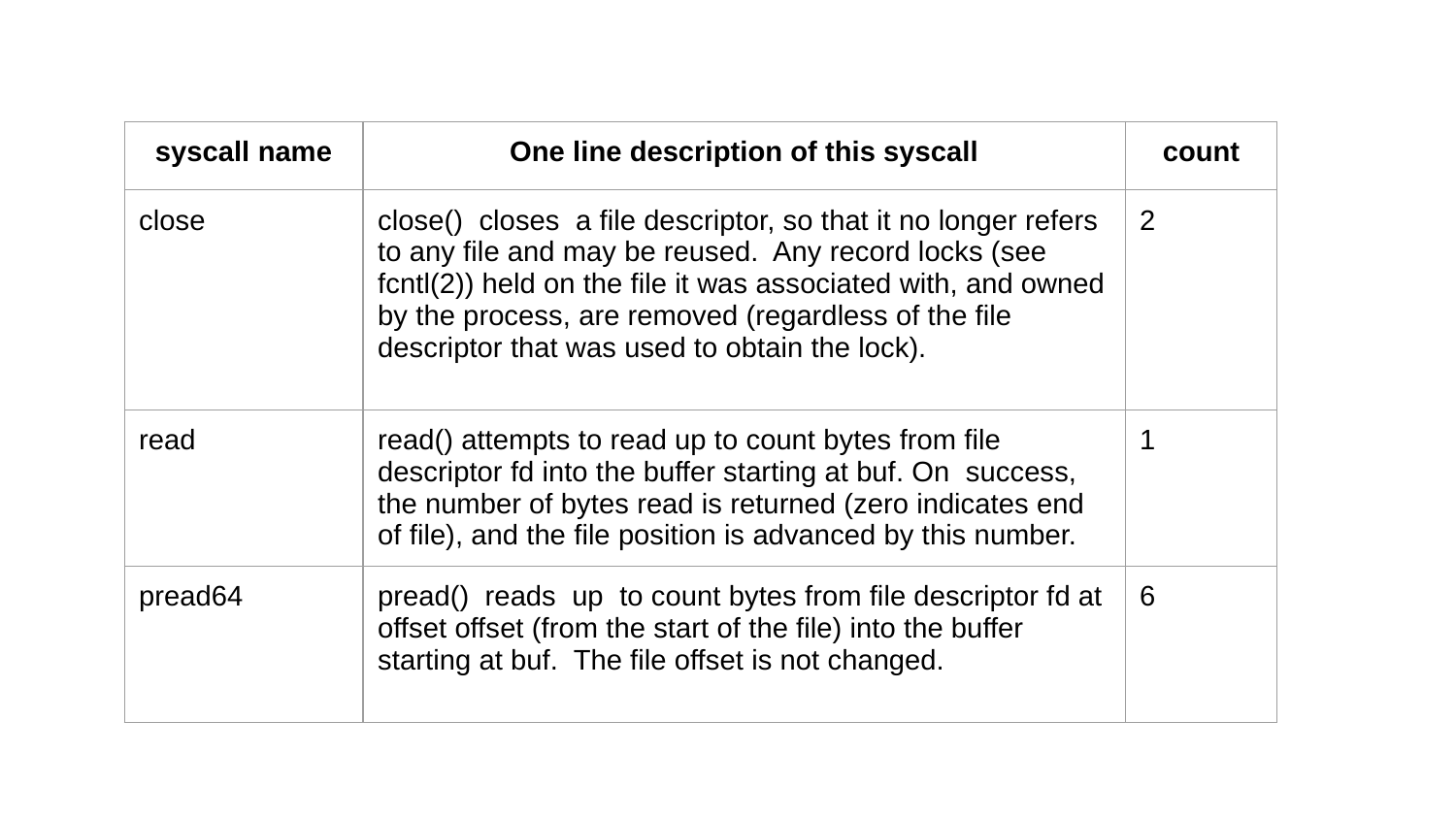

#
| syscall name | One line description of this syscall | count |
| --- | --- | --- |
| close | close() closes a file descriptor, so that it no longer refers to any file and may be reused. Any record locks (see fcntl(2)) held on the file it was associated with, and owned by the process, are removed (regardless of the file descriptor that was used to obtain the lock). | 2 |
| read | read() attempts to read up to count bytes from file descriptor fd into the buffer starting at buf. On success, the number of bytes read is returned (zero indicates end of file), and the file position is advanced by this number. | 1 |
| pread64 | pread() reads up to count bytes from file descriptor fd at offset offset (from the start of the file) into the buffer starting at buf. The file offset is not changed. | 6 |